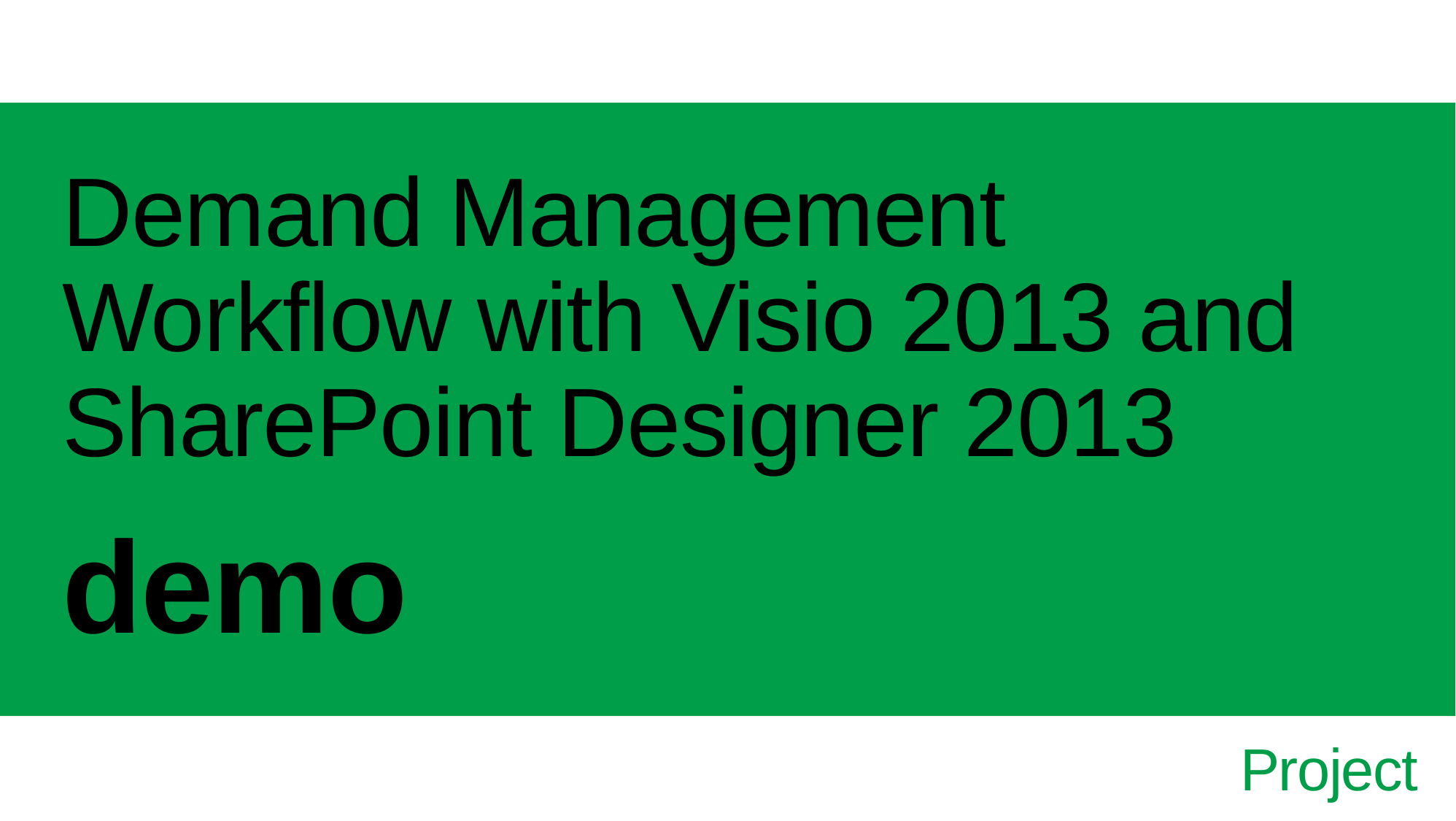

Demand Management Workflow with Visio 2013 and SharePoint Designer 2013
demo